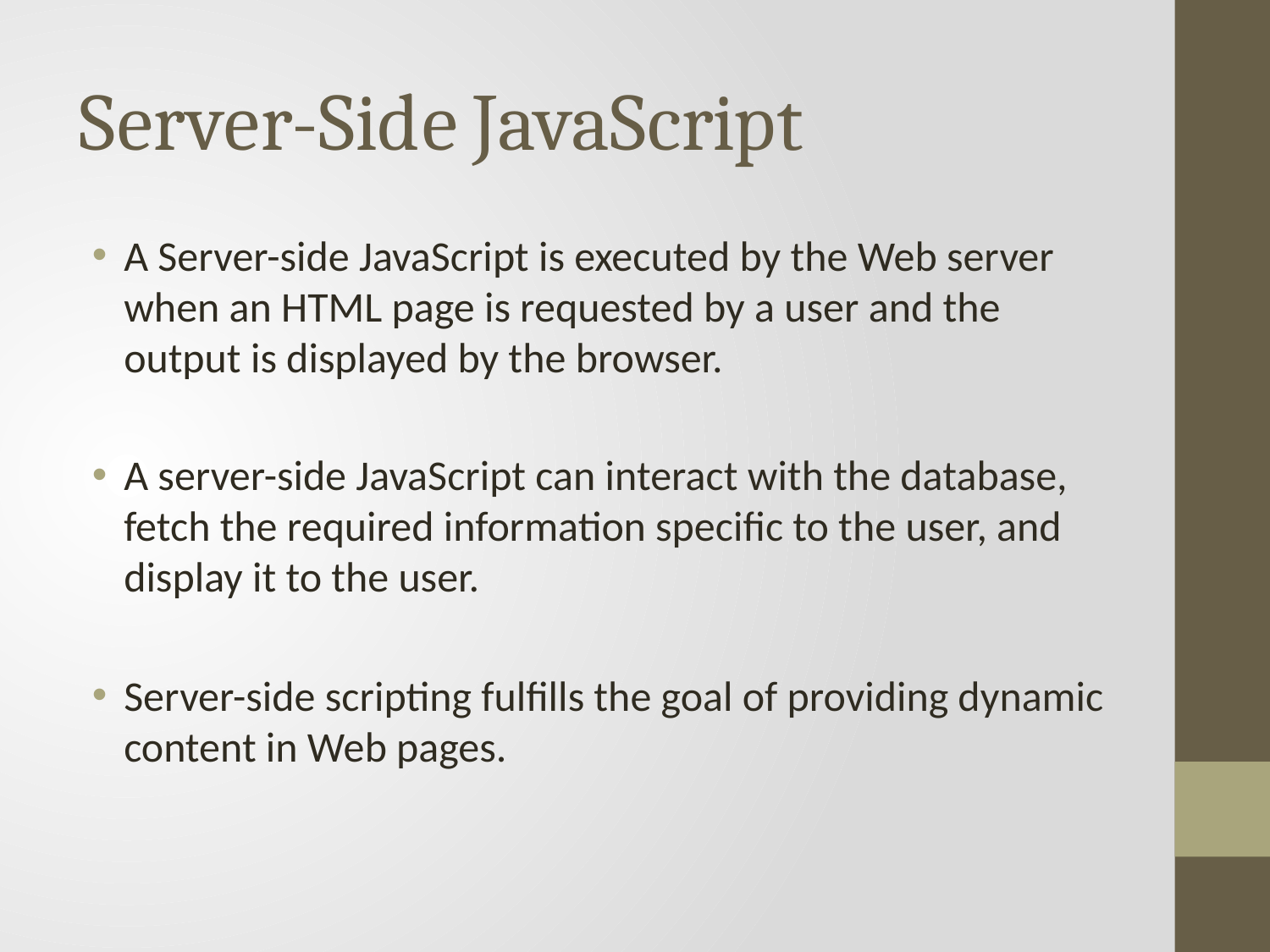

# Server-Side JavaScript
A Server-side JavaScript is executed by the Web server when an HTML page is requested by a user and the output is displayed by the browser.

A server-side JavaScript can interact with the database, fetch the required information specific to the user, and display it to the user.

Server-side scripting fulfills the goal of providing dynamic content in Web pages.